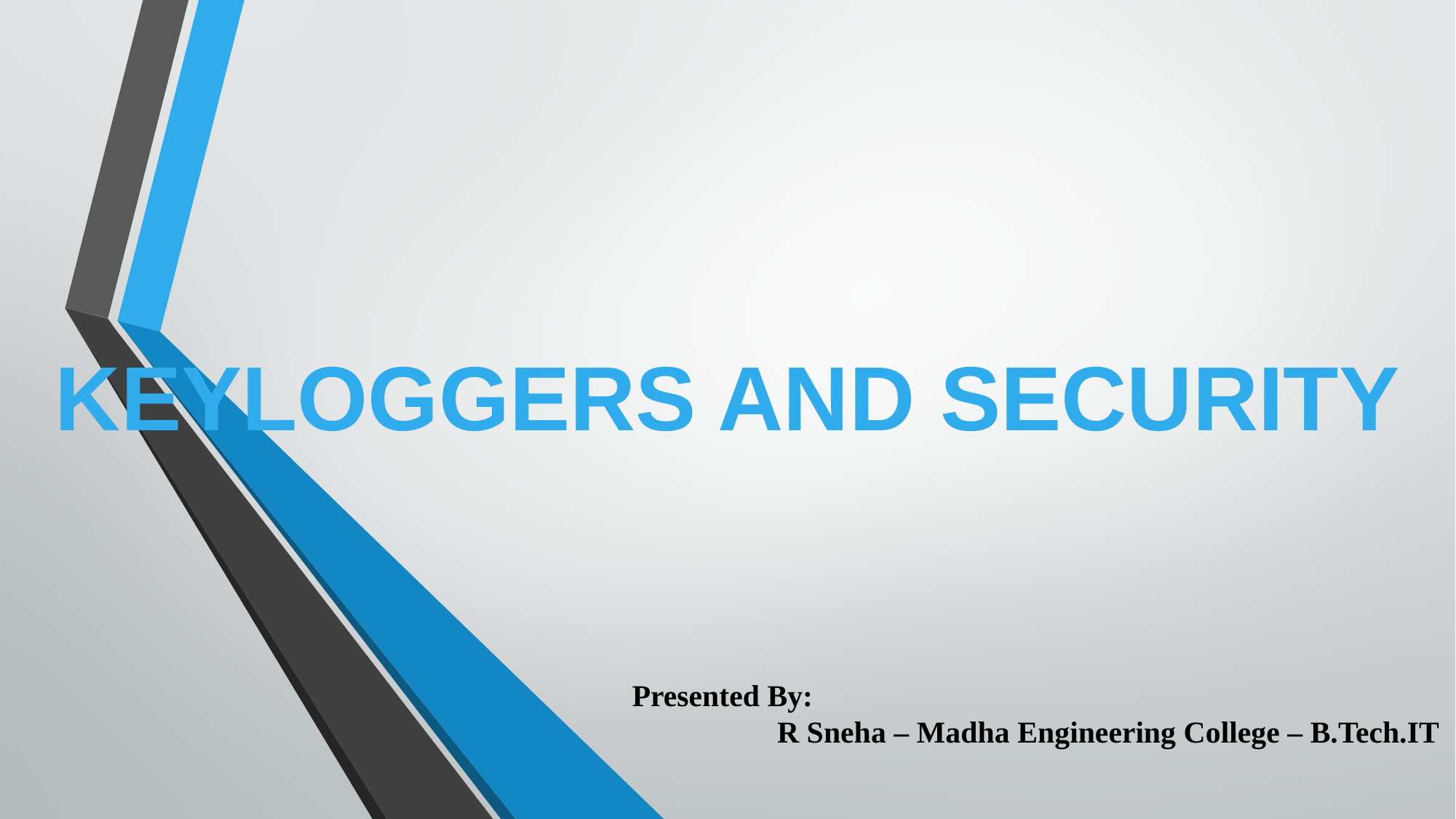

# KEYLOGGERS AND SECURITY
Presented By:
                   R Sneha – Madha Engineering College – B.Tech.IT